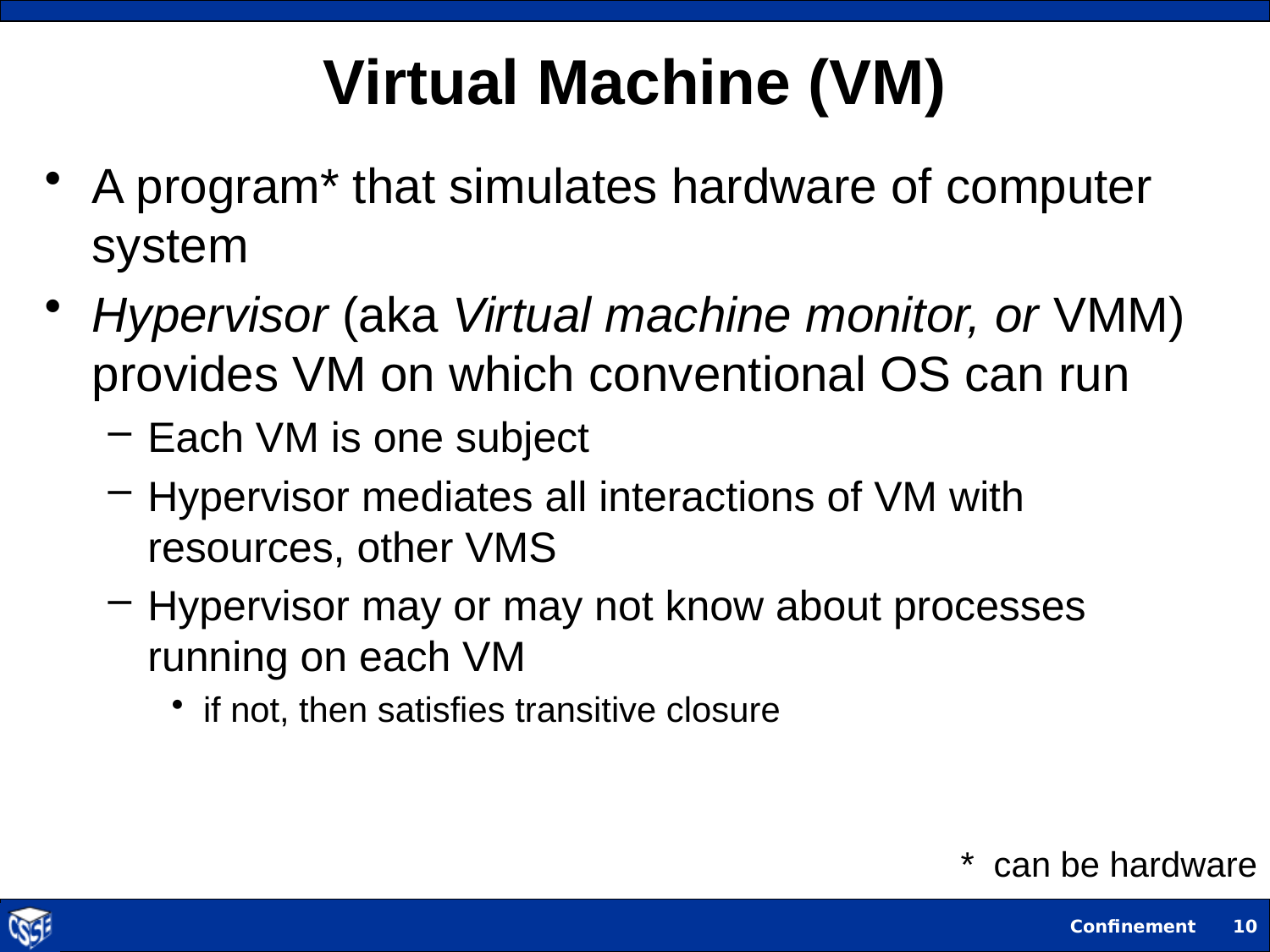

# Virtual Machine (VM)
A program* that simulates hardware of computer system
Hypervisor (aka Virtual machine monitor, or VMM) provides VM on which conventional OS can run
Each VM is one subject
Hypervisor mediates all interactions of VM with resources, other VMS
Hypervisor may or may not know about processes running on each VM
if not, then satisfies transitive closure
*  can be hardware